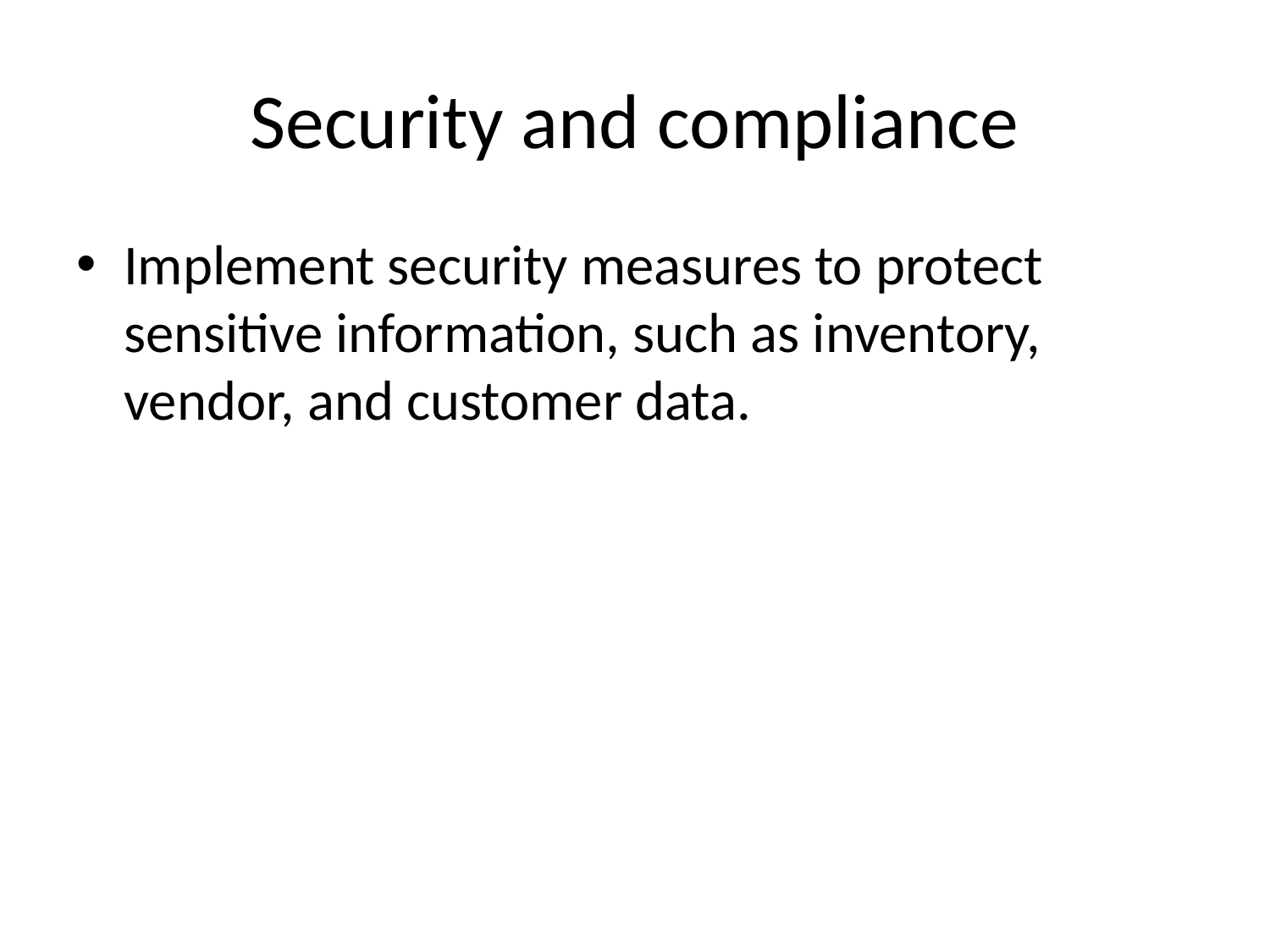

# Security and compliance
Implement security measures to protect sensitive information, such as inventory, vendor, and customer data.